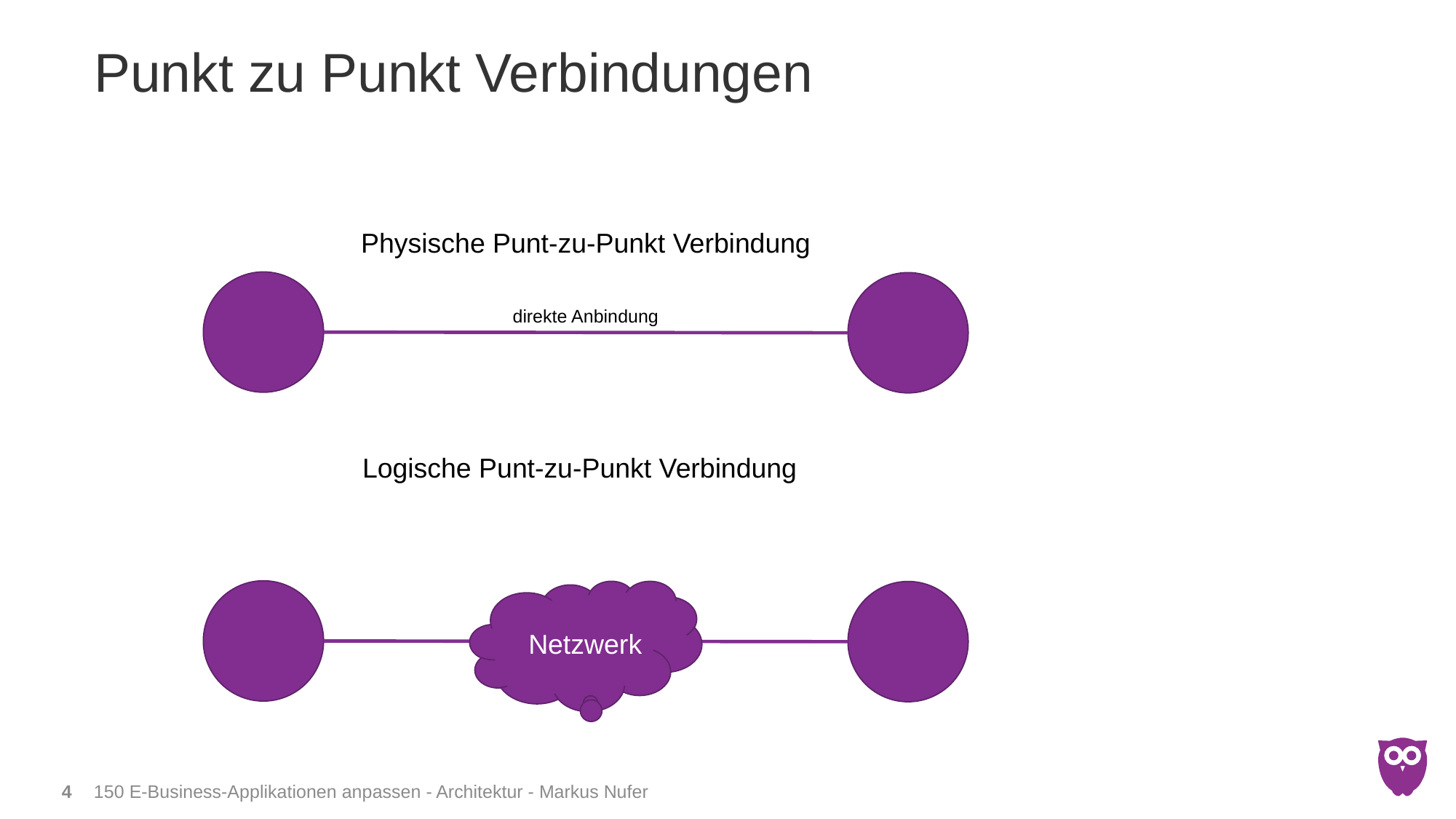

# Punkt zu Punkt Verbindungen
Physische Punt-zu-Punkt Verbindung

direkte Anbindung
Logische Punt-zu-Punkt Verbindung

  Netzwerk

4
150 E-Business-Applikationen anpassen - Architektur - Markus Nufer